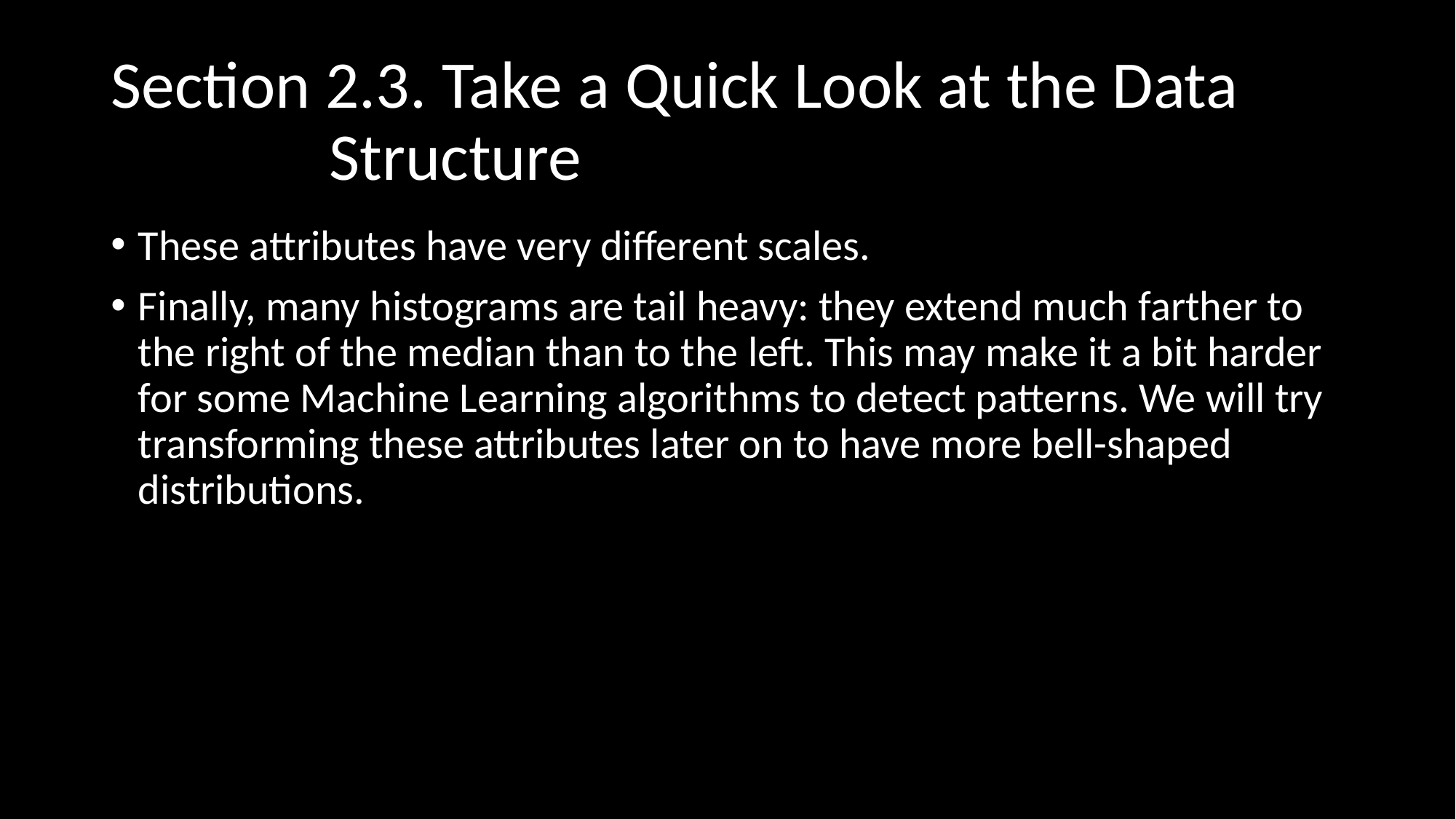

# Section 2.3. Take a Quick Look at the Data 			Structure
These attributes have very different scales.
Finally, many histograms are tail heavy: they extend much farther to the right of the median than to the left. This may make it a bit harder for some Machine Learning algorithms to detect patterns. We will try transforming these attributes later on to have more bell-shaped distributions.